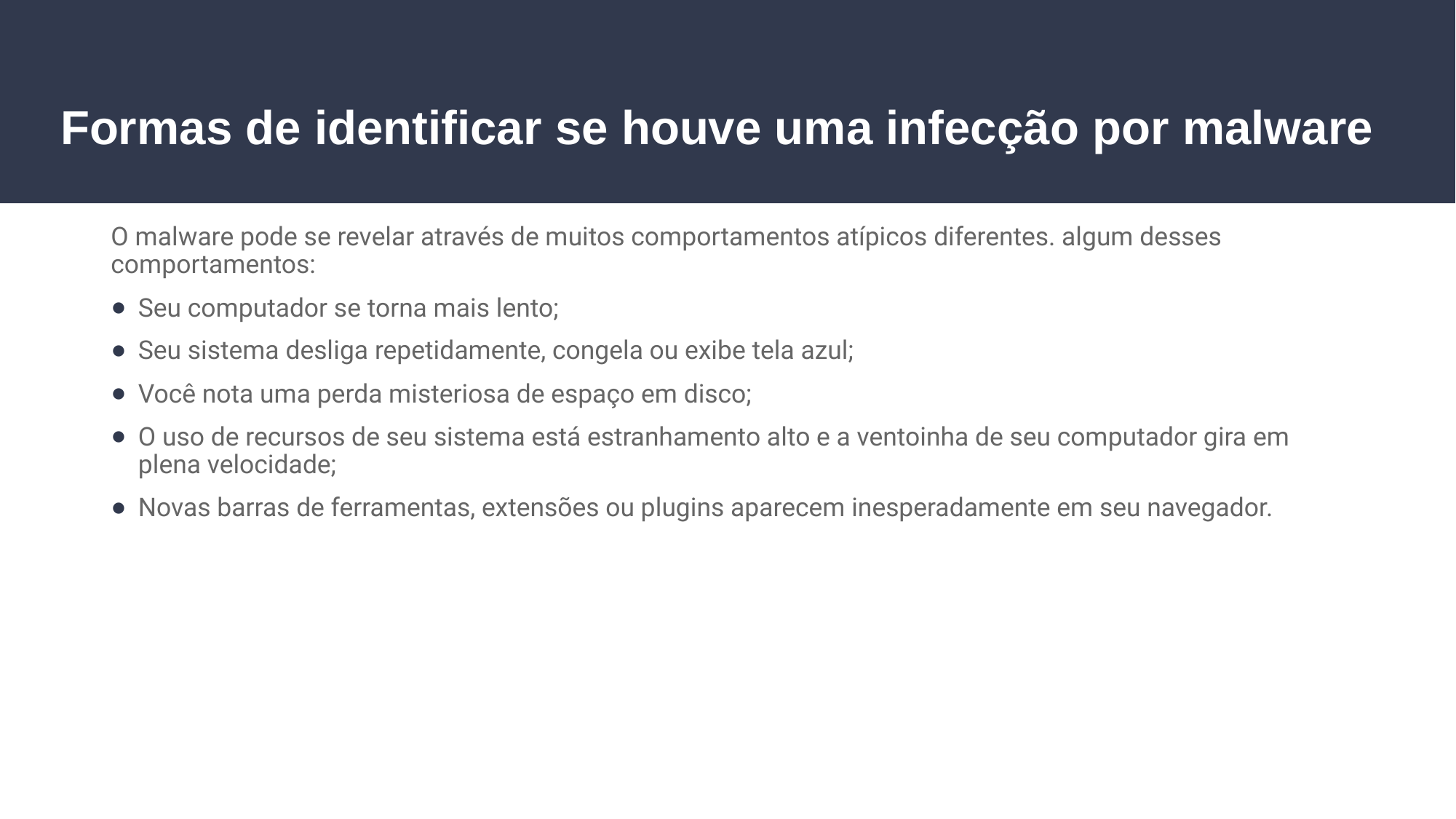

# Formas de identificar se houve uma infecção por malware
O malware pode se revelar através de muitos comportamentos atípicos diferentes. algum desses comportamentos:
Seu computador se torna mais lento;
Seu sistema desliga repetidamente, congela ou exibe tela azul;
Você nota uma perda misteriosa de espaço em disco;
O uso de recursos de seu sistema está estranhamento alto e a ventoinha de seu computador gira em plena velocidade;
Novas barras de ferramentas, extensões ou plugins aparecem inesperadamente em seu navegador.